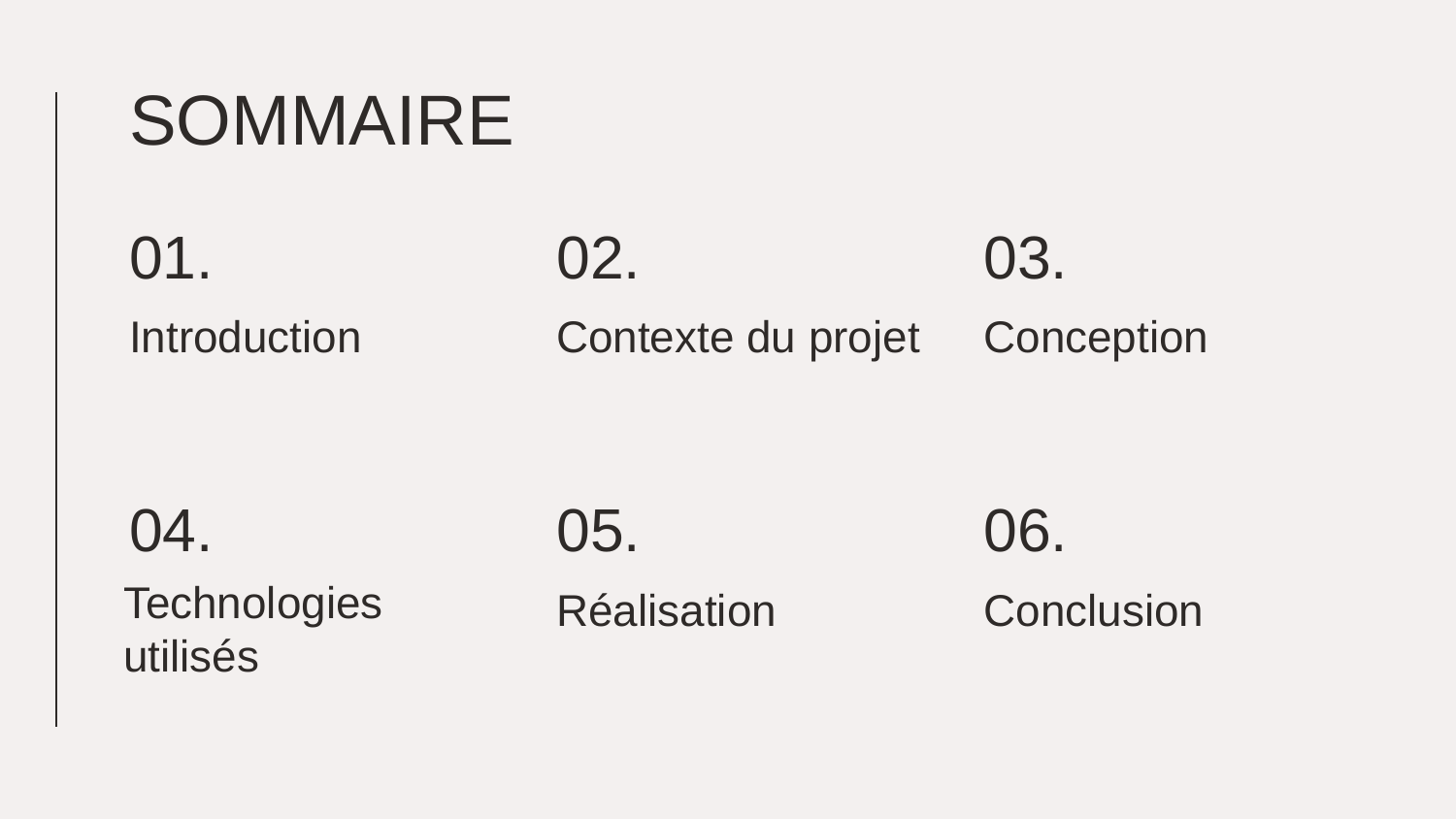

SOMMAIRE
01.
02.
03.
# Introduction
Contexte du projet
Conception
04.
05.
06.
Réalisation
Conclusion
Technologies utilisés